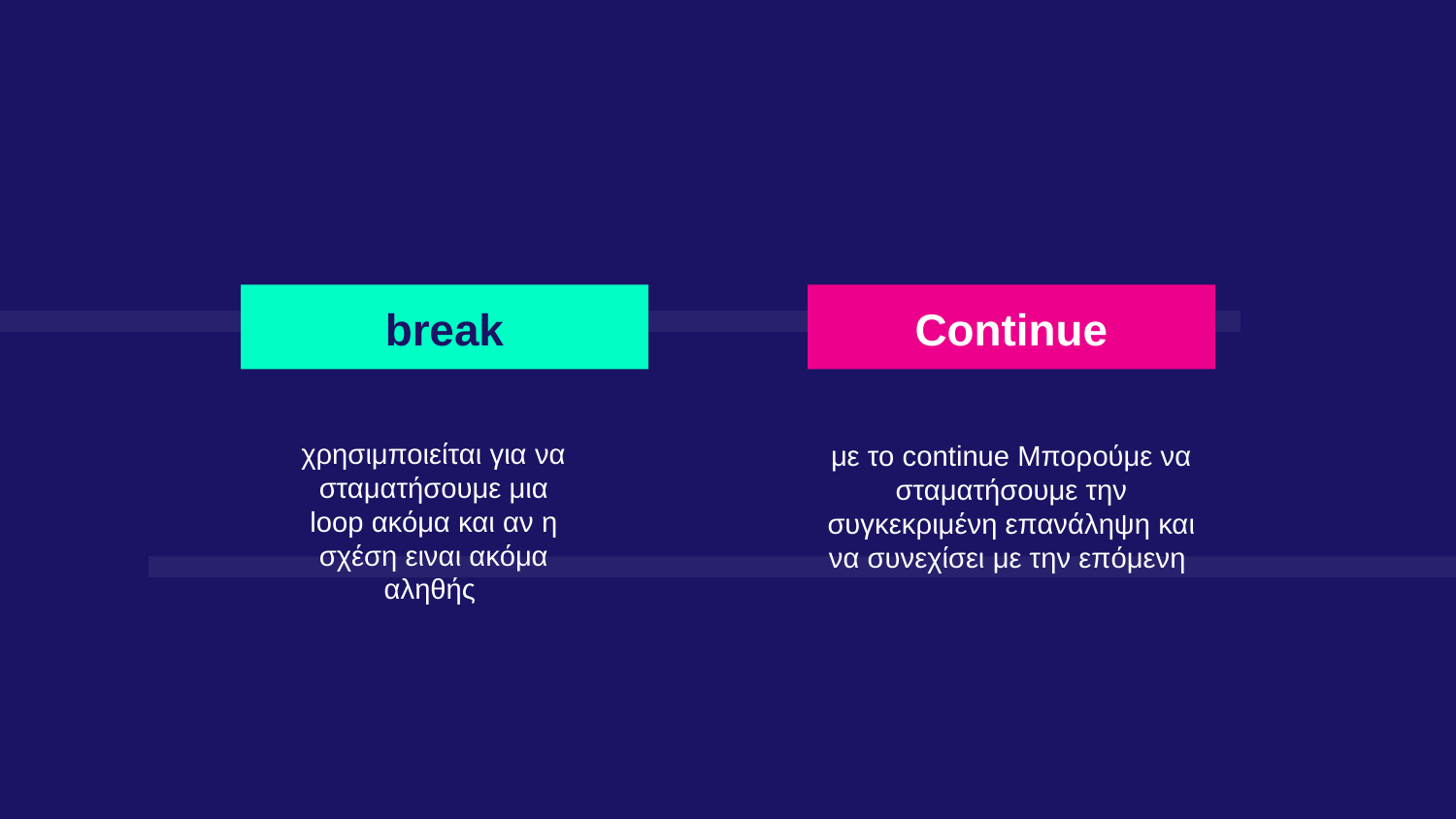

break
Continue
χρησιμποιείται για να σταματήσουμε μια loop ακόμα και αν η σχέση ειναι ακόμα αληθής
με το continue Μπορούμε να σταματήσουμε την συγκεκριμένη επανάληψη και να συνεχίσει με την επόμενη